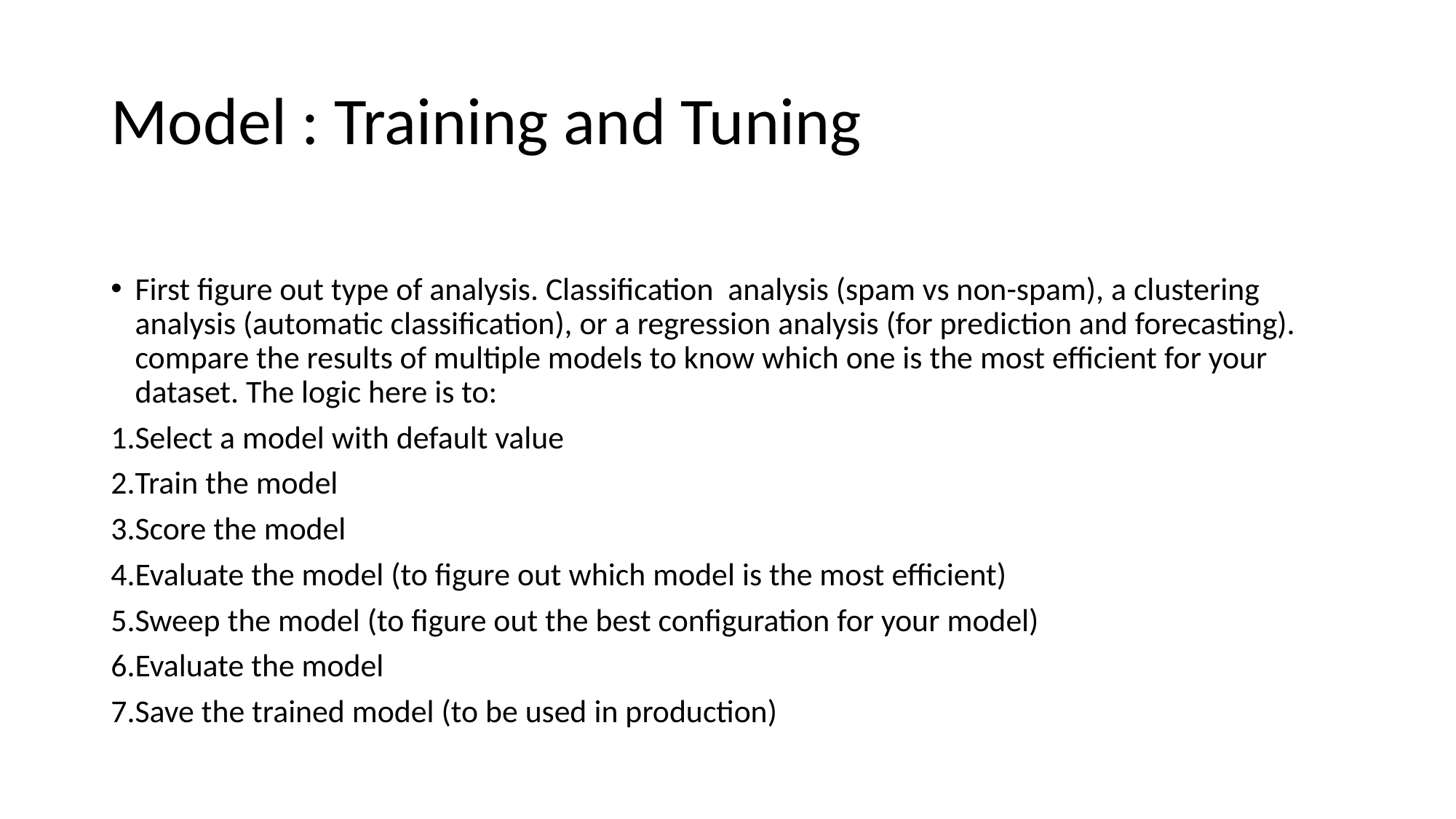

# Model : Training and Tuning

First figure out type of analysis. Classification  analysis (spam vs non-spam), a clustering analysis (automatic classification), or a regression analysis (for prediction and forecasting).  compare the results of multiple models to know which one is the most efficient for your dataset. The logic here is to:
Select a model with default value
Train the model
Score the model
Evaluate the model (to figure out which model is the most efficient)
Sweep the model (to figure out the best configuration for your model)
Evaluate the model
Save the trained model (to be used in production)